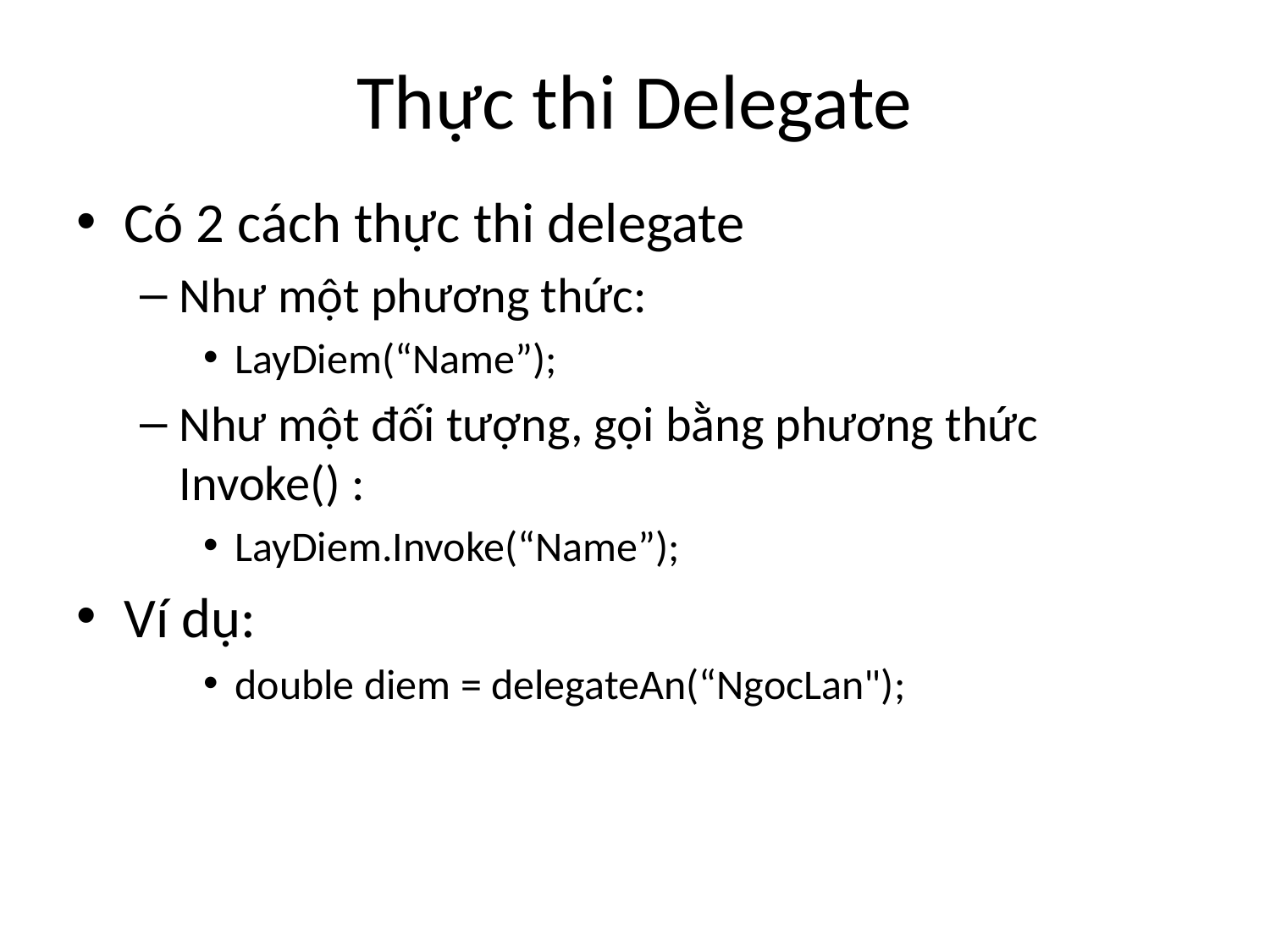

# Thực thi Delegate
Có 2 cách thực thi delegate
Như một phương thức:
LayDiem(“Name”);
Như một đối tượng, gọi bằng phương thức Invoke() :
LayDiem.Invoke(“Name”);
Ví dụ:
double diem = delegateAn(“NgocLan");